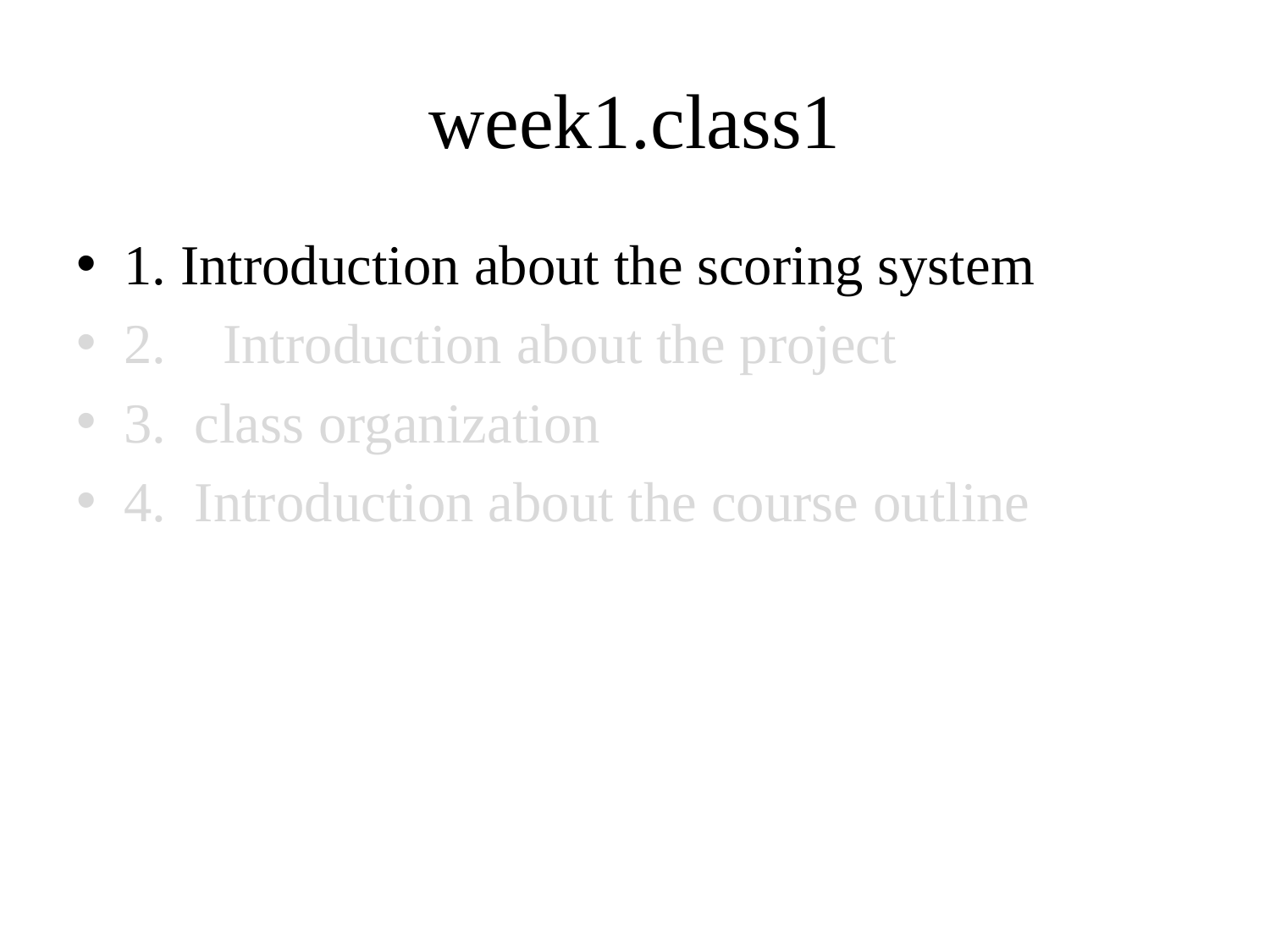

# week1.class1
1. Introduction about the scoring system
2.    Introduction about the project
3.  class organization
4.  Introduction about the course outline